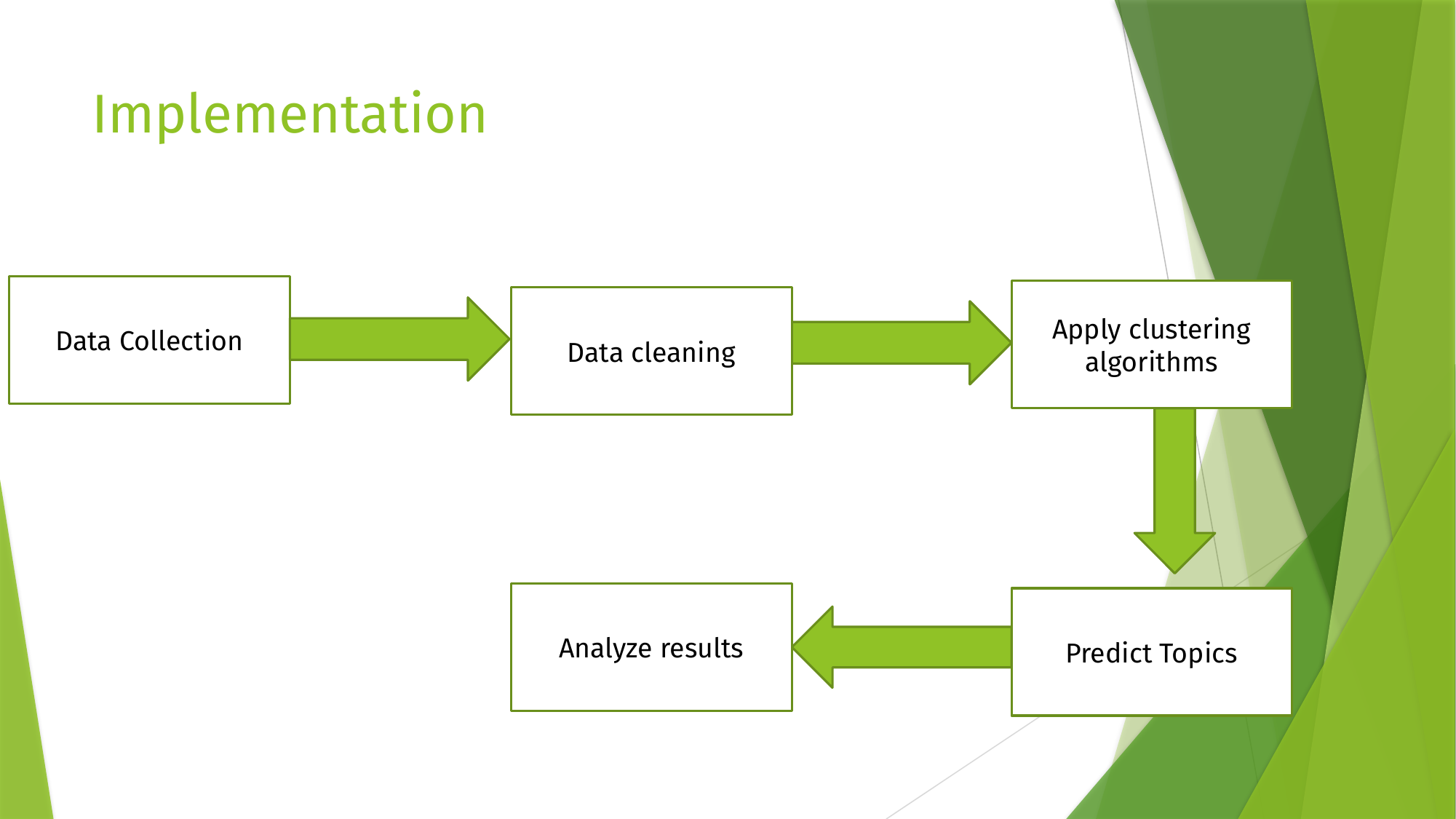

# Implementation
Data Collection
Apply clustering algorithms
Data cleaning

Analyze results
Predict Topics